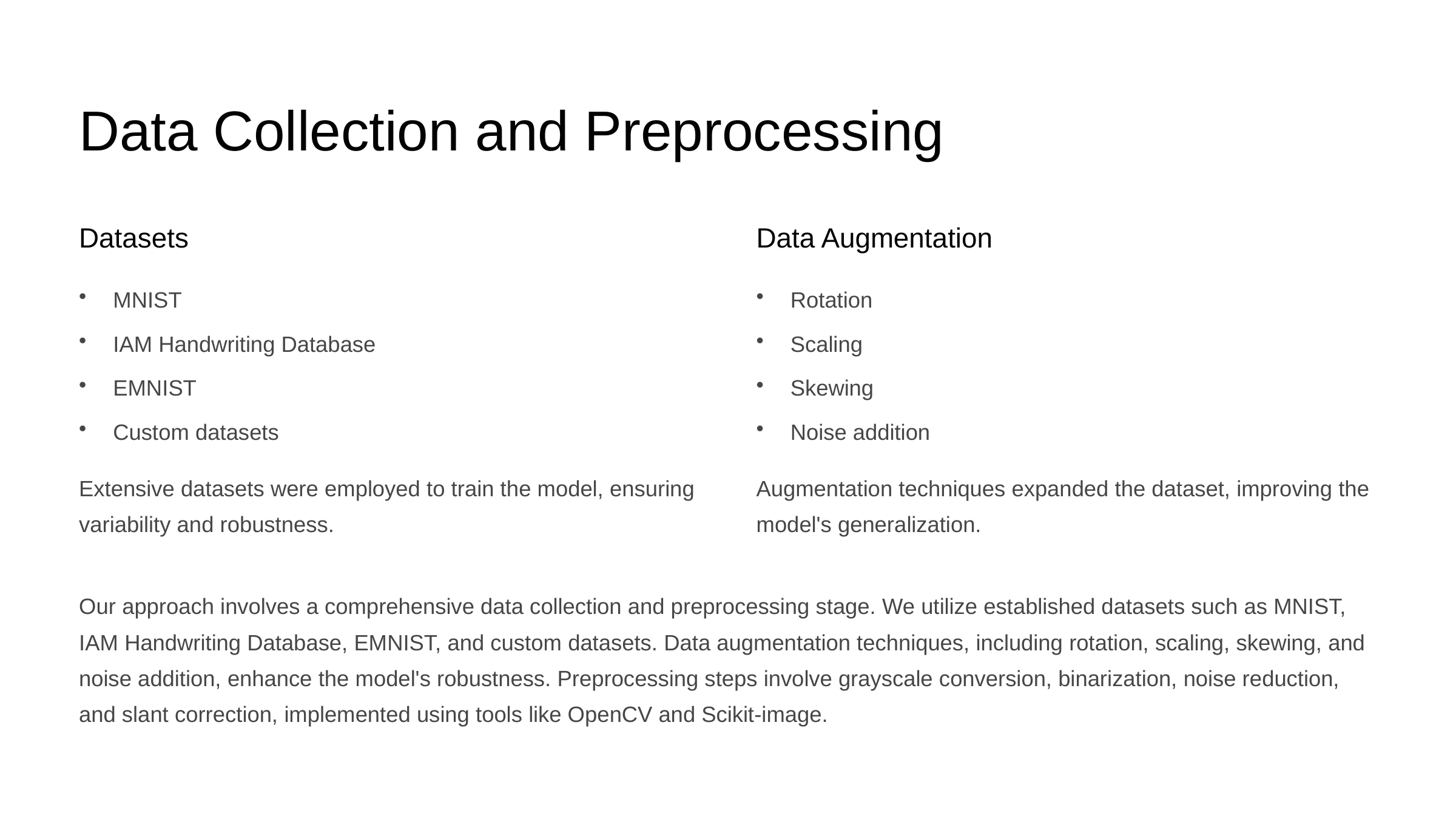

Data Collection and Preprocessing
Datasets
Data Augmentation
MNIST
Rotation
IAM Handwriting Database
Scaling
EMNIST
Skewing
Custom datasets
Noise addition
Extensive datasets were employed to train the model, ensuring variability and robustness.
Augmentation techniques expanded the dataset, improving the model's generalization.
Our approach involves a comprehensive data collection and preprocessing stage. We utilize established datasets such as MNIST, IAM Handwriting Database, EMNIST, and custom datasets. Data augmentation techniques, including rotation, scaling, skewing, and noise addition, enhance the model's robustness. Preprocessing steps involve grayscale conversion, binarization, noise reduction, and slant correction, implemented using tools like OpenCV and Scikit-image.